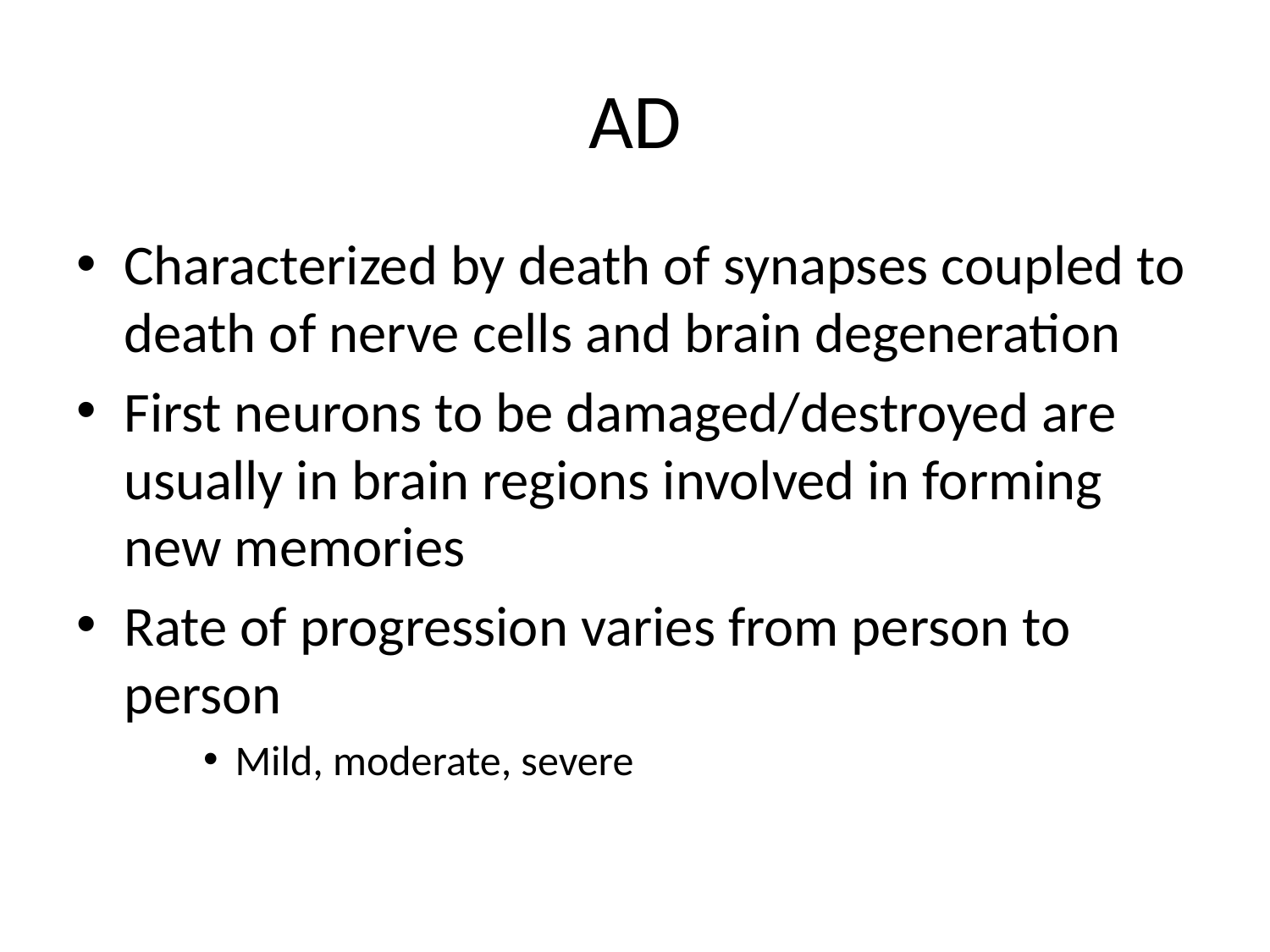

# AD
Characterized by death of synapses coupled to death of nerve cells and brain degeneration
First neurons to be damaged/destroyed are usually in brain regions involved in forming new memories
Rate of progression varies from person to person
Mild, moderate, severe